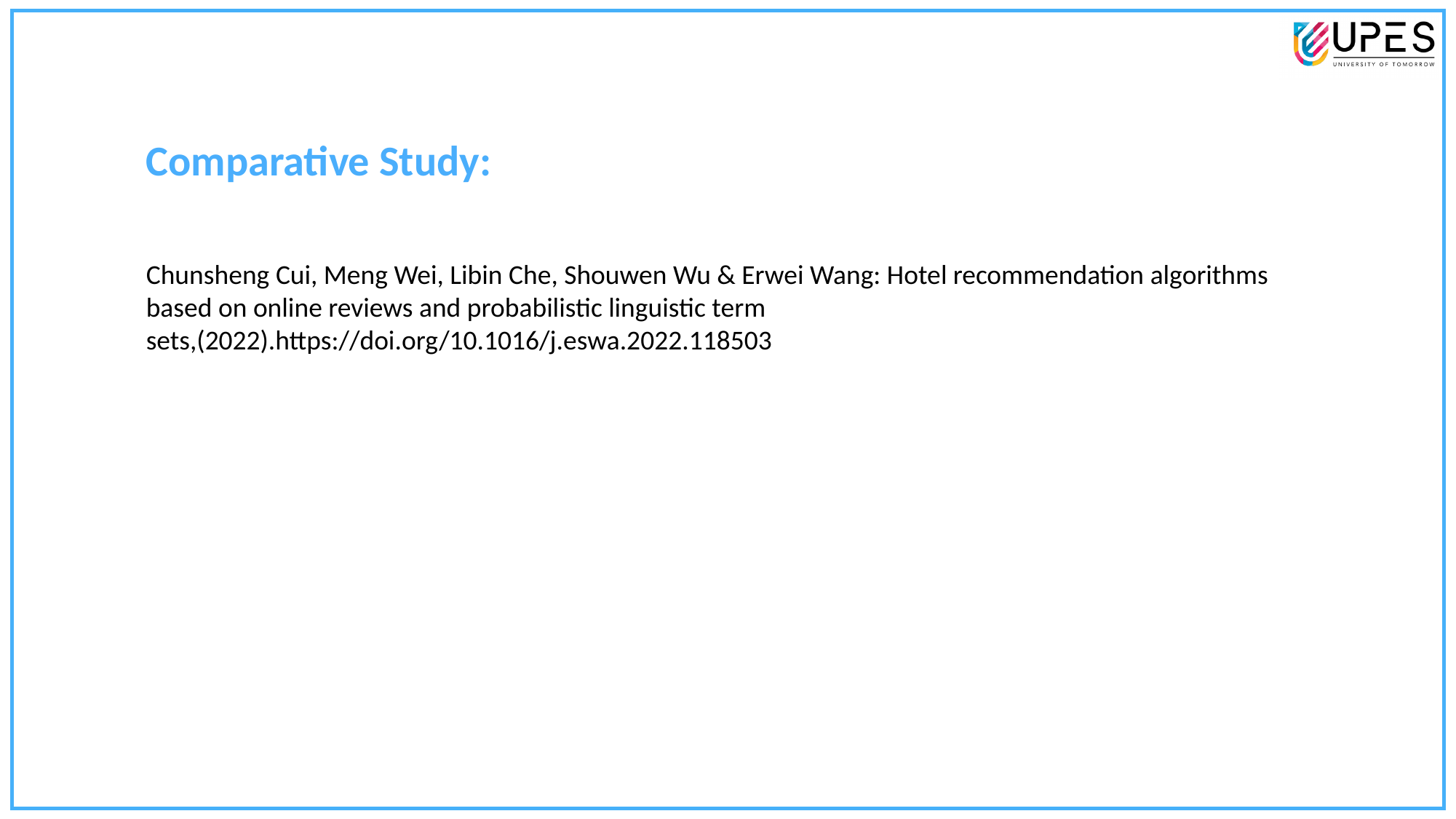

Comparative Study:

Chunsheng Cui, Meng Wei, Libin Che, Shouwen Wu & Erwei Wang: Hotel recommendation algorithms based on online reviews and probabilistic linguistic term sets,(2022).https://doi.org/10.1016/j.eswa.2022.118503